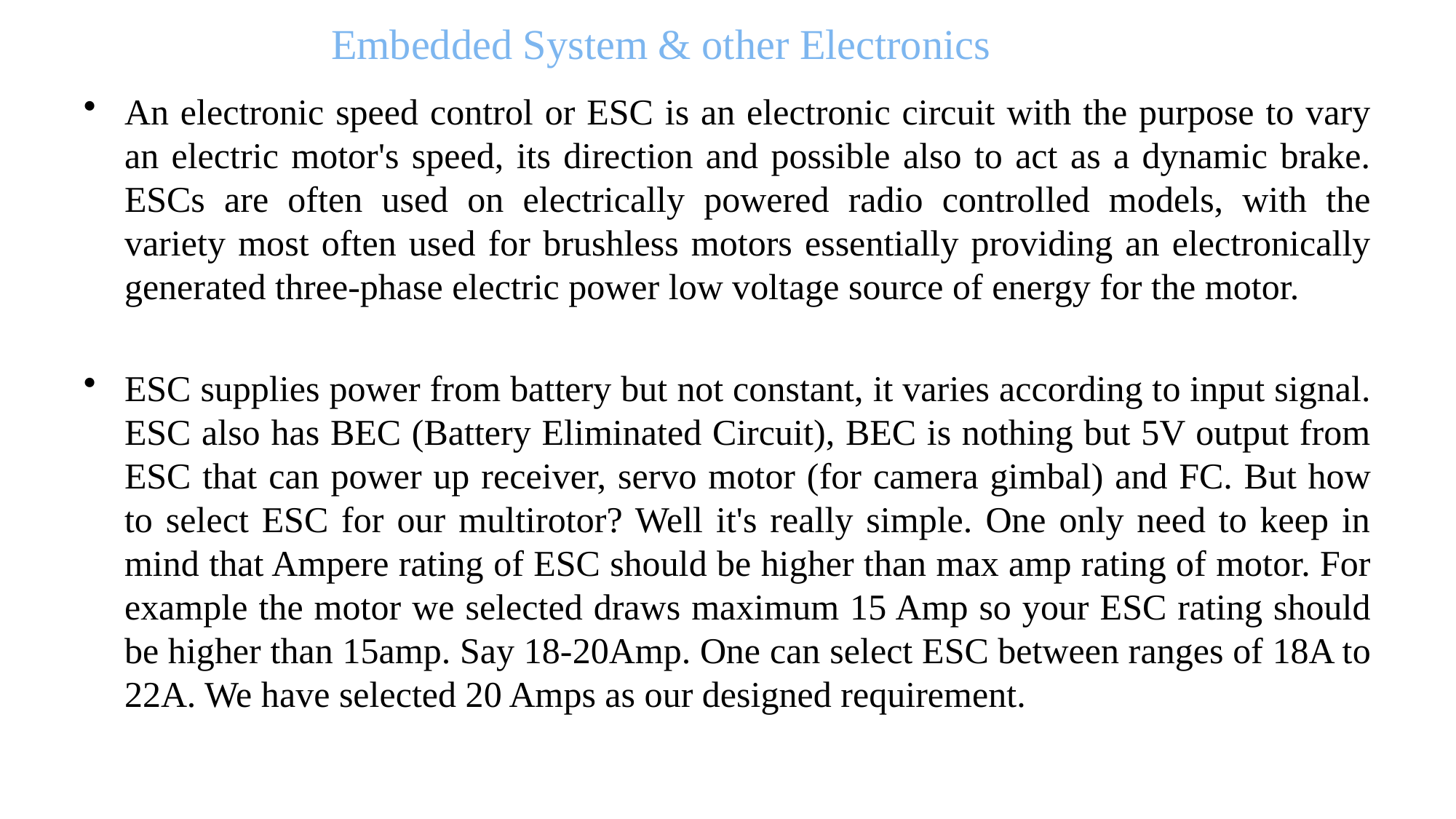

Embedded System & other Electronics

An electronic speed control or ESC is an electronic circuit with the purpose to vary an electric motor's speed, its direction and possible also to act as a dynamic brake. ESCs are often used on electrically powered radio controlled models, with the variety most often used for brushless motors essentially providing an electronically generated three-phase electric power low voltage source of energy for the motor.

ESC supplies power from battery but not constant, it varies according to input signal. ESC also has BEC (Battery Eliminated Circuit), BEC is nothing but 5V output from ESC that can power up receiver, servo motor (for camera gimbal) and FC. But how to select ESC for our multirotor? Well it's really simple. One only need to keep in mind that Ampere rating of ESC should be higher than max amp rating of motor. For example the motor we selected draws maximum 15 Amp so your ESC rating should be higher than 15amp. Say 18-20Amp. One can select ESC between ranges of 18A to 22A. We have selected 20 Amps as our designed requirement.